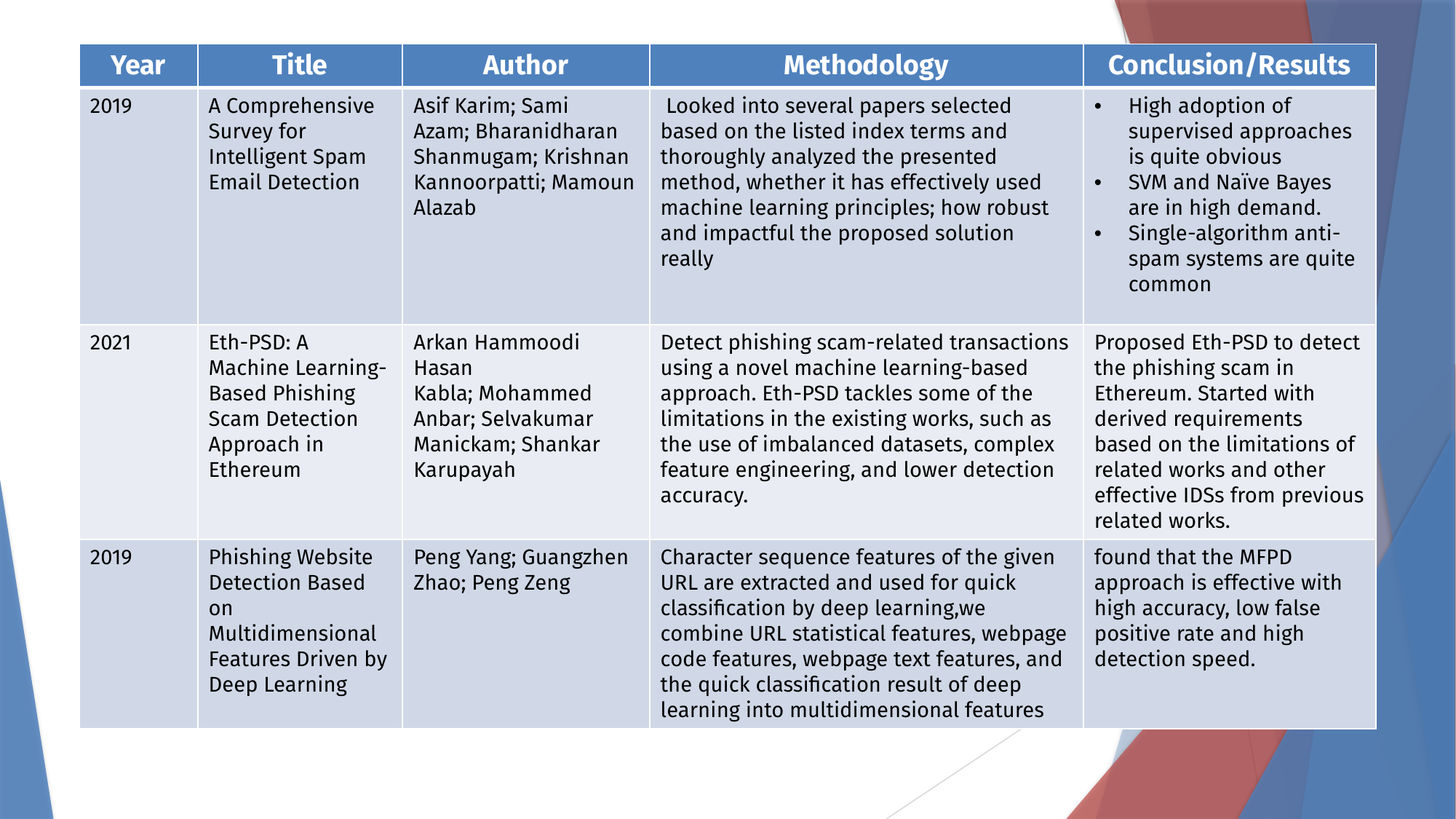

| Year | Title | Author | Methodology | Conclusion/Results |
| --- | --- | --- | --- | --- |
| 2019 | A Comprehensive Survey for Intelligent Spam Email Detection | Asif Karim; Sami Azam; Bharanidharan Shanmugam; Krishnan Kannoorpatti; Mamoun Alazab | Looked into several papers selected based on the listed index terms and thoroughly analyzed the presented method, whether it has effectively used machine learning principles; how robust and impactful the proposed solution really | High adoption of supervised approaches is quite obvious SVM and Naïve Bayes are in high demand. Single-algorithm anti-spam systems are quite common |
| 2021 | Eth-PSD: A Machine Learning-Based Phishing Scam Detection Approach in Ethereum | Arkan Hammoodi Hasan Kabla; Mohammed Anbar; Selvakumar Manickam; Shankar Karupayah | Detect phishing scam-related transactions using a novel machine learning-based approach. Eth-PSD tackles some of the limitations in the existing works, such as the use of imbalanced datasets, complex feature engineering, and lower detection accuracy. | Proposed Eth-PSD to detect the phishing scam in Ethereum. Started with derived requirements based on the limitations of related works and other effective IDSs from previous related works. |
| 2019 | Phishing Website Detection Based on Multidimensional Features Driven by Deep Learning | Peng Yang; Guangzhen Zhao; Peng Zeng | Character sequence features of the given URL are extracted and used for quick classification by deep learning,we combine URL statistical features, webpage code features, webpage text features, and the quick classification result of deep learning into multidimensional features | found that the MFPD approach is effective with high accuracy, low false positive rate and high detection speed. |
|  |  |
| --- | --- |